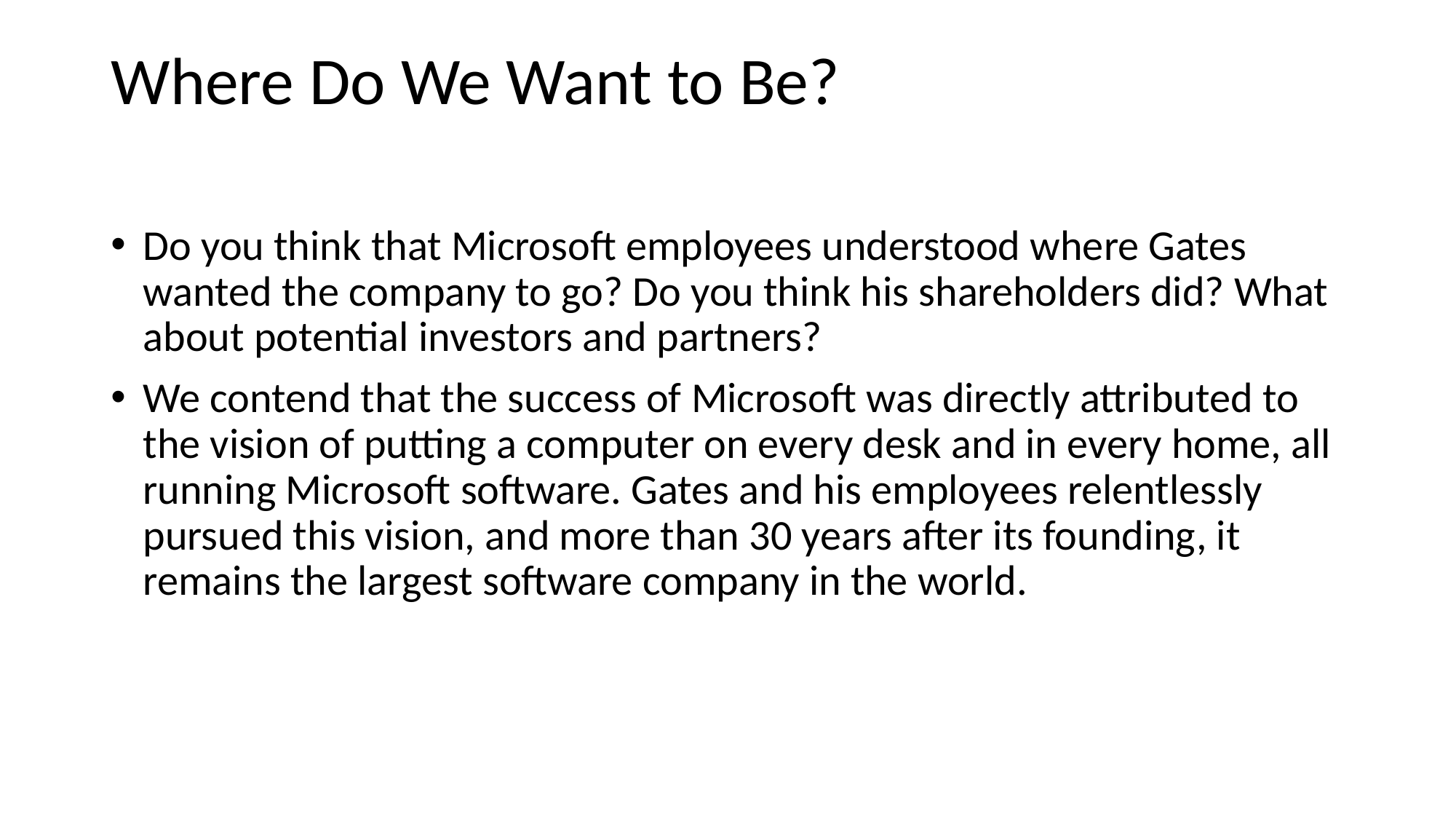

# Where Do We Want to Be?
Do you think that Microsoft employees understood where Gates wanted the company to go? Do you think his shareholders did? What about potential investors and partners?
We contend that the success of Microsoft was directly attributed to the vision of putting a computer on every desk and in every home, all running Microsoft software. Gates and his employees relentlessly pursued this vision, and more than 30 years after its founding, it remains the largest software company in the world.